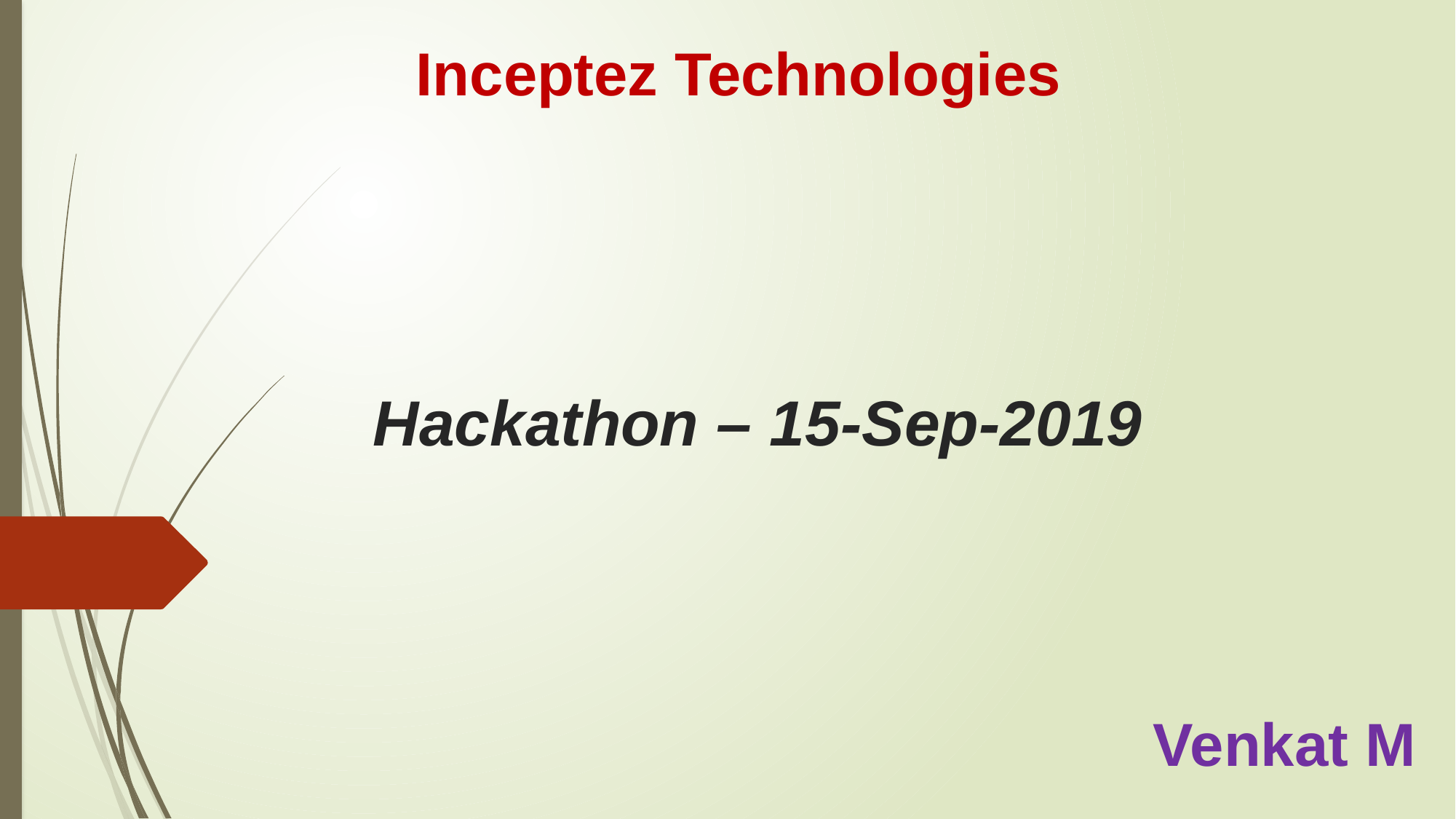

Inceptez Technologies
# Hackathon – 15-Sep-2019
Venkat M